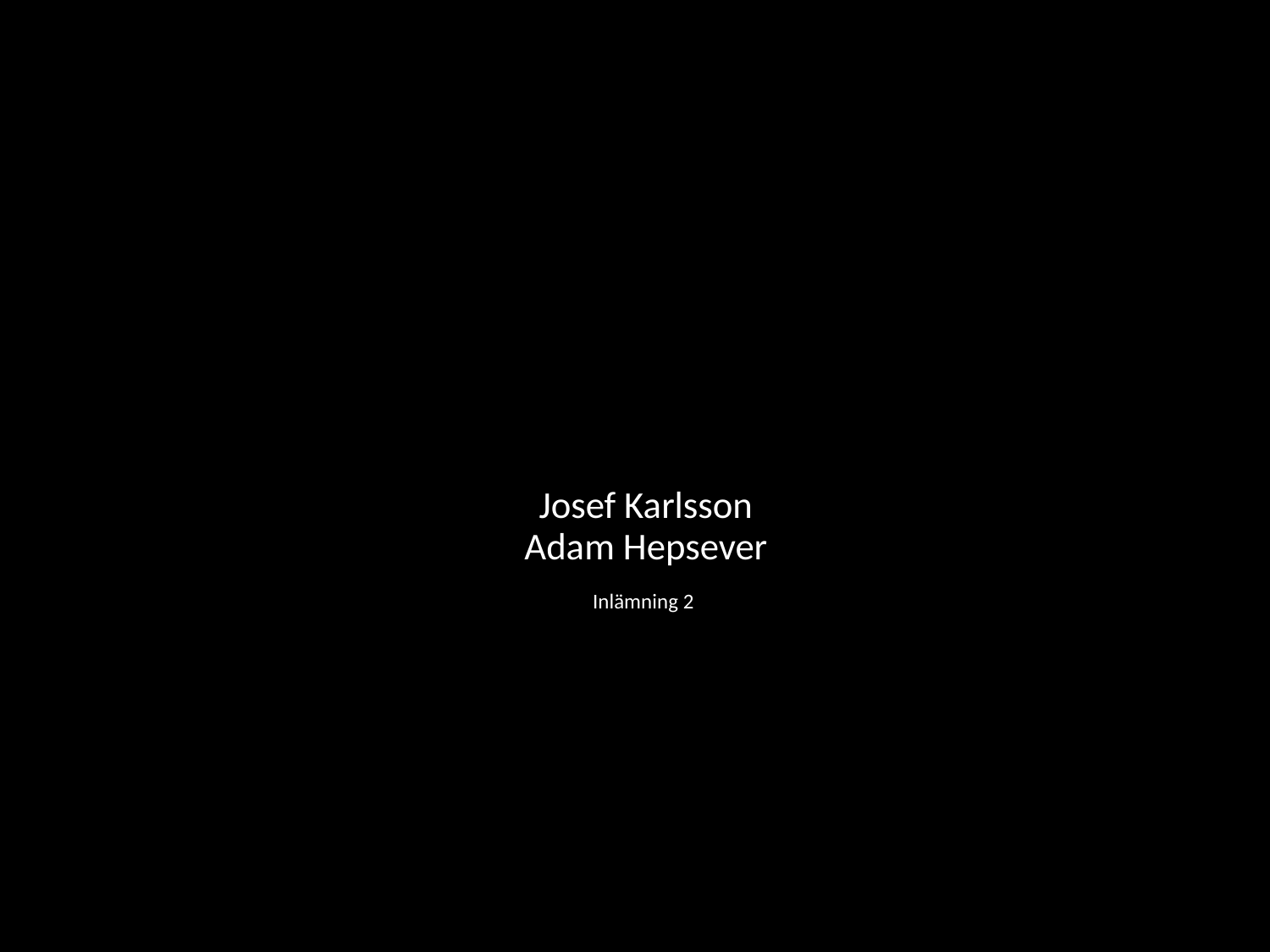

# Josef Karlsson Adam Hepsever Inlämning 2